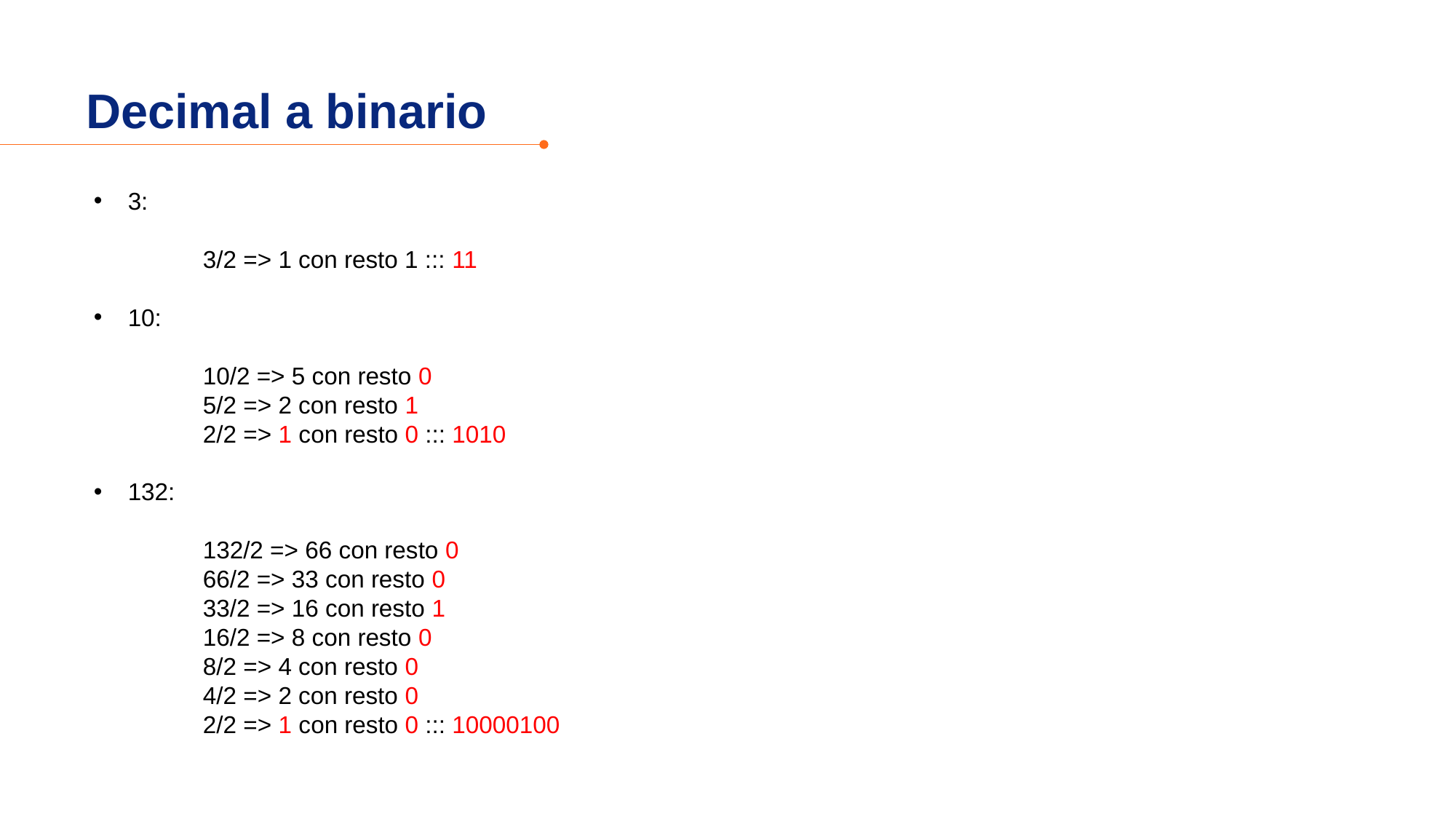

Decimal a binario
3:

	3/2 => 1 con resto 1 ::: 11

10:

	10/2 => 5 con resto 0
	5/2 => 2 con resto 1
	2/2 => 1 con resto 0 ::: 1010

132:

	132/2 => 66 con resto 0
	66/2 => 33 con resto 0
	33/2 => 16 con resto 1
	16/2 => 8 con resto 0
	8/2 => 4 con resto 0
	4/2 => 2 con resto 0
	2/2 => 1 con resto 0 ::: 10000100